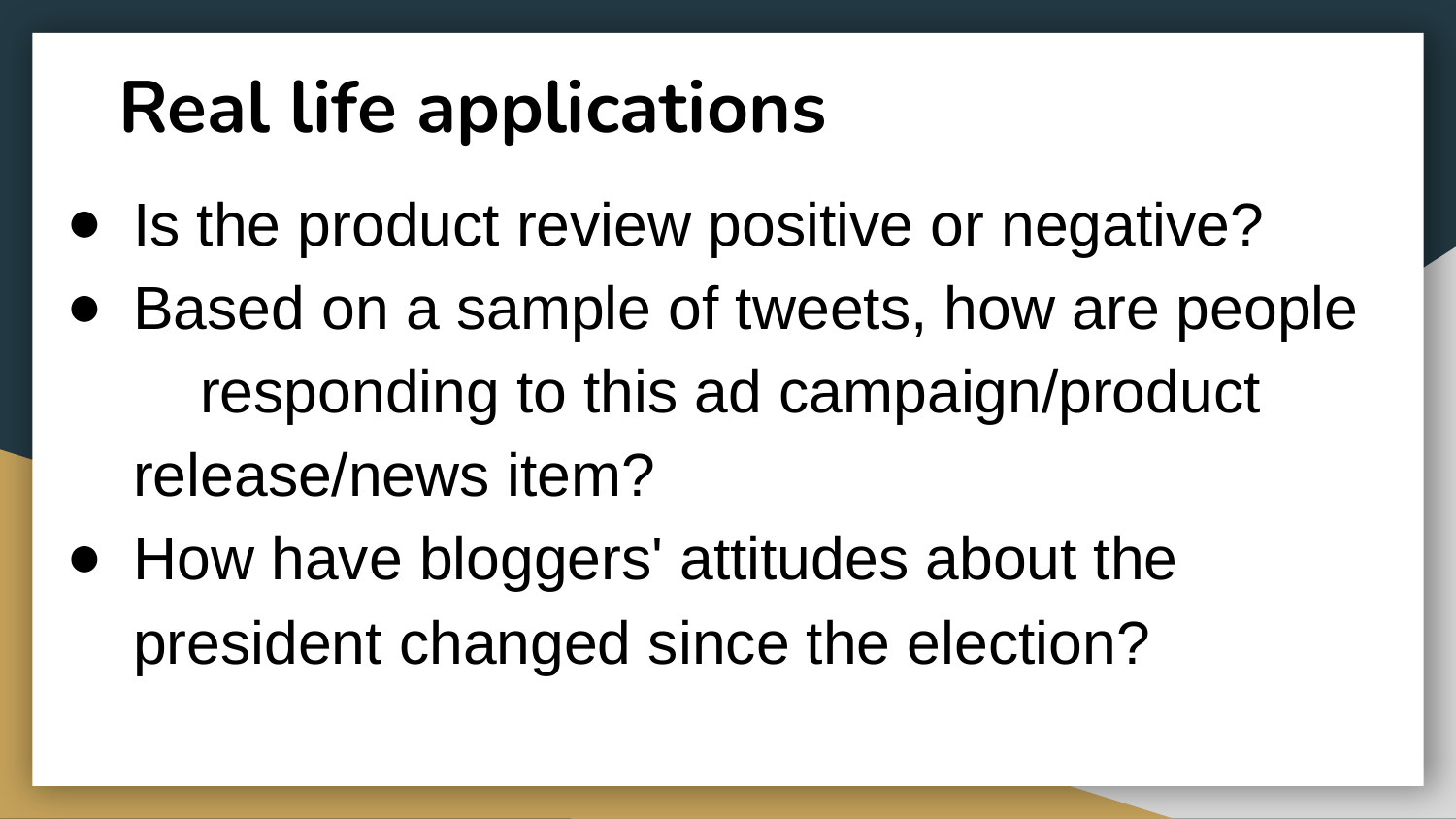

# Real life applications
Is the product review positive or negative?
Based on a sample of tweets, how are people      responding to this ad campaign/product release/news item?
How have bloggers' attitudes about the president changed since the election?